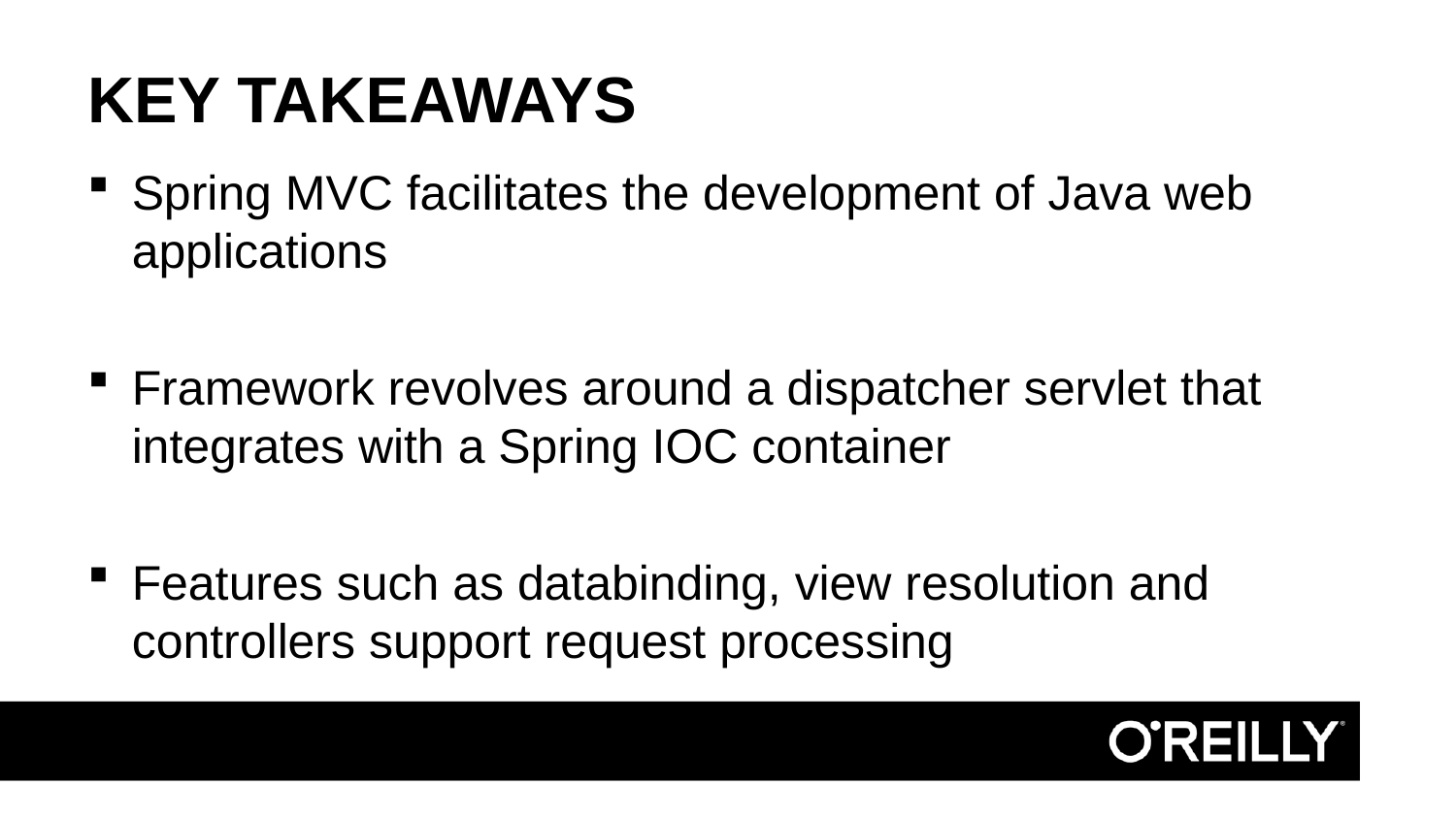

# Key Takeaways
Spring MVC facilitates the development of Java web applications

Framework revolves around a dispatcher servlet that integrates with a Spring IOC container

Features such as databinding, view resolution and controllers support request processing